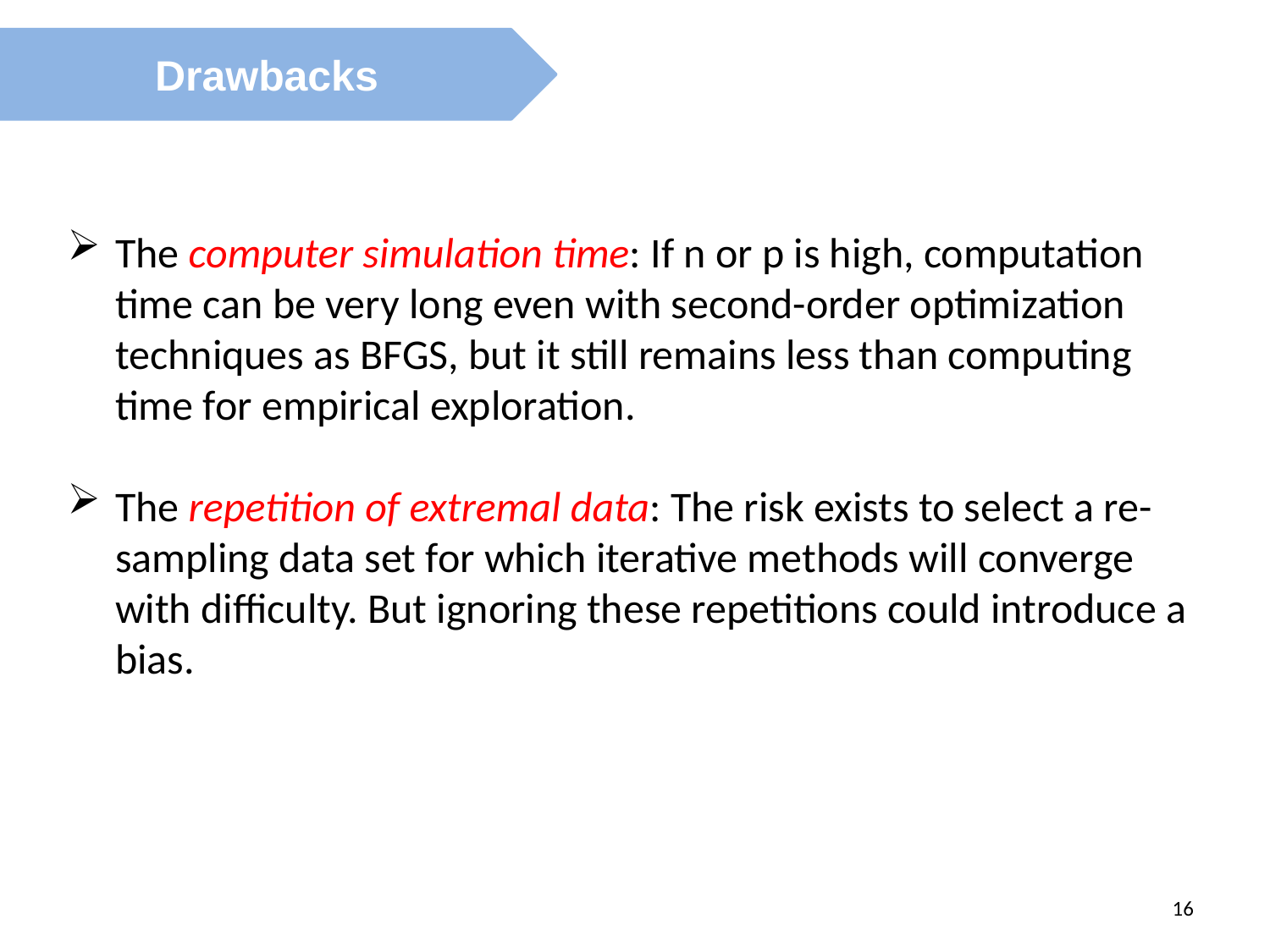

Drawbacks
The computer simulation time: If n or p is high, computation time can be very long even with second-order optimization techniques as BFGS, but it still remains less than computing time for empirical exploration.

The repetition of extremal data: The risk exists to select a re-sampling data set for which iterative methods will converge with difficulty. But ignoring these repetitions could introduce a bias.
16